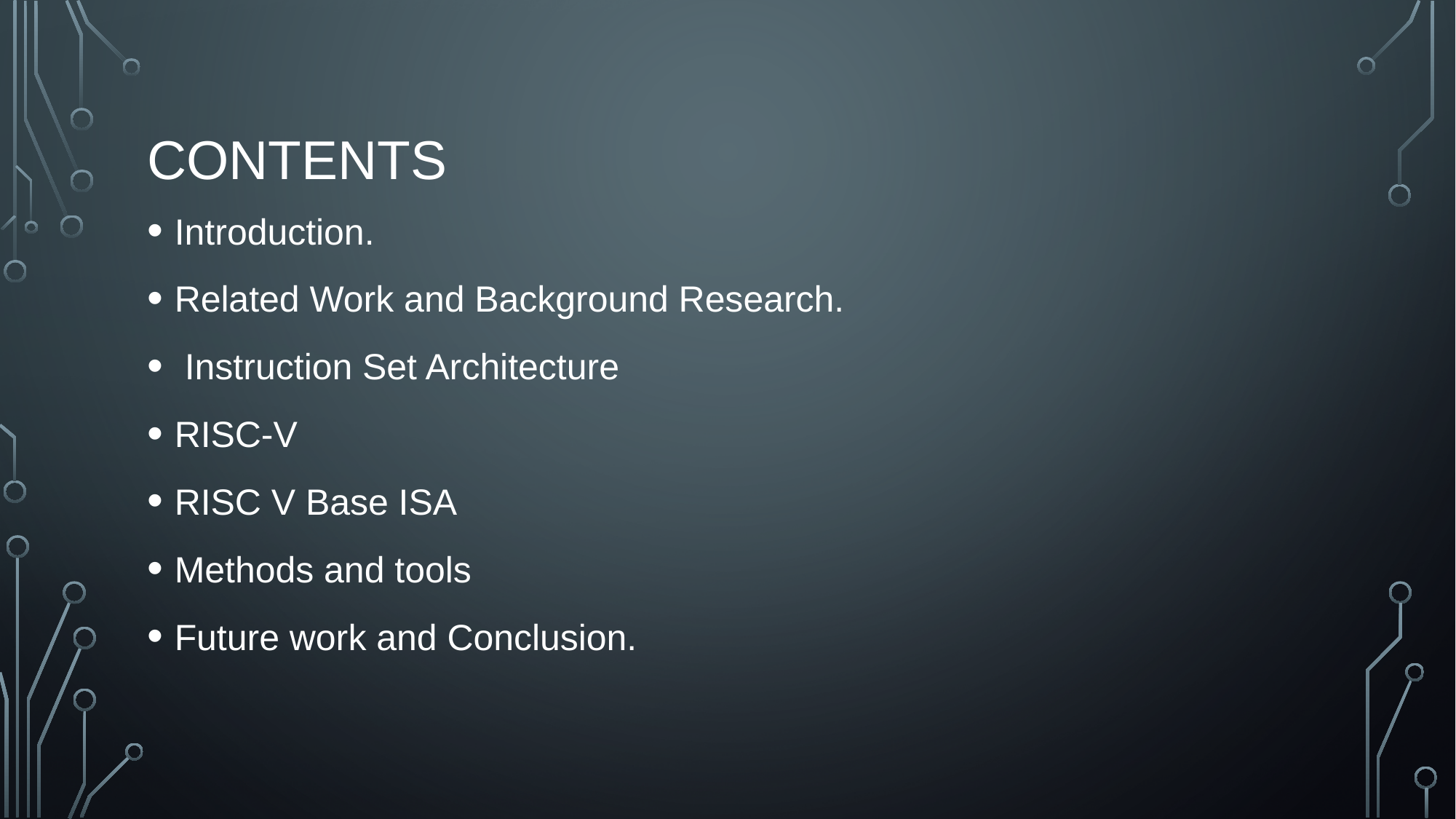

# Contents
Introduction.
Related Work and Background Research.
 Instruction Set Architecture
RISC-V
RISC V Base ISA
Methods and tools
Future work and Conclusion.